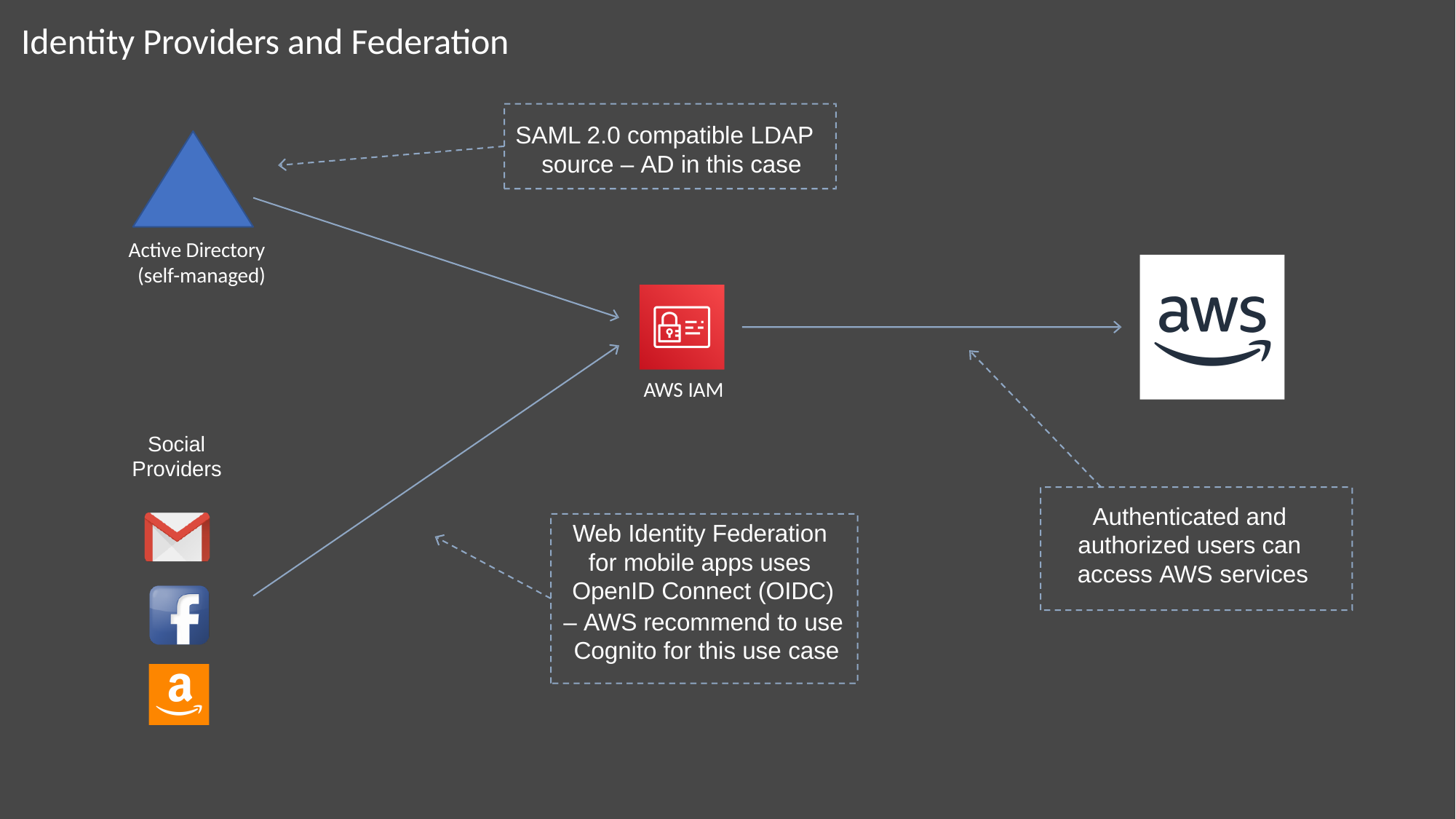

# Identity Providers and Federation

SAML 2.0 compatible LDAP  source – AD in this case

Active Directory  (self-managed)

AWS IAM
Social  Providers

Authenticated and  authorized users can  access AWS services

Web Identity Federation  for mobile apps uses  OpenID Connect (OIDC)
– AWS recommend to use  Cognito for this use case